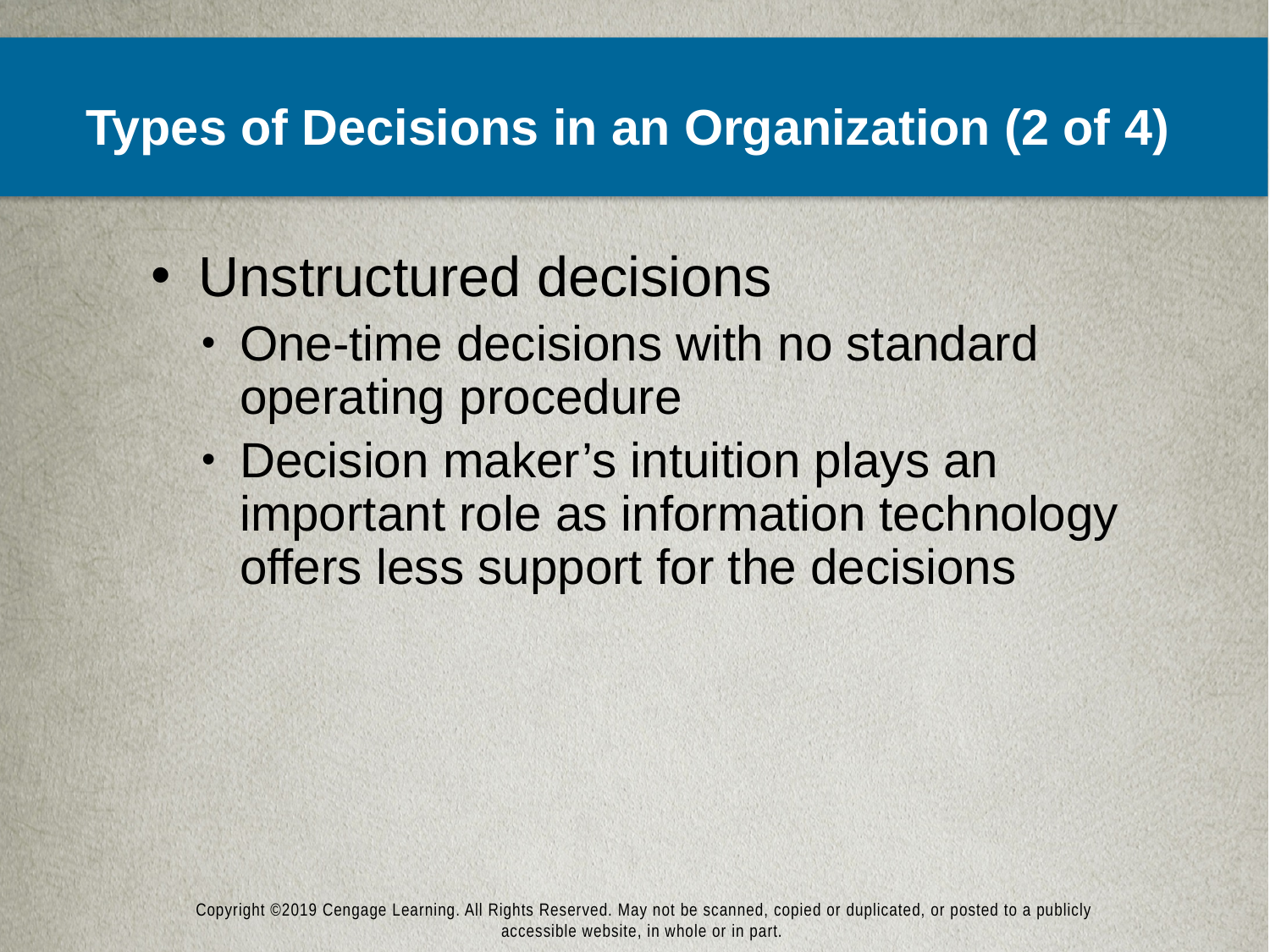

# Types of Decisions in an Organization (2 of 4)
Unstructured decisions
One-time decisions with no standard operating procedure
Decision maker’s intuition plays an important role as information technology offers less support for the decisions